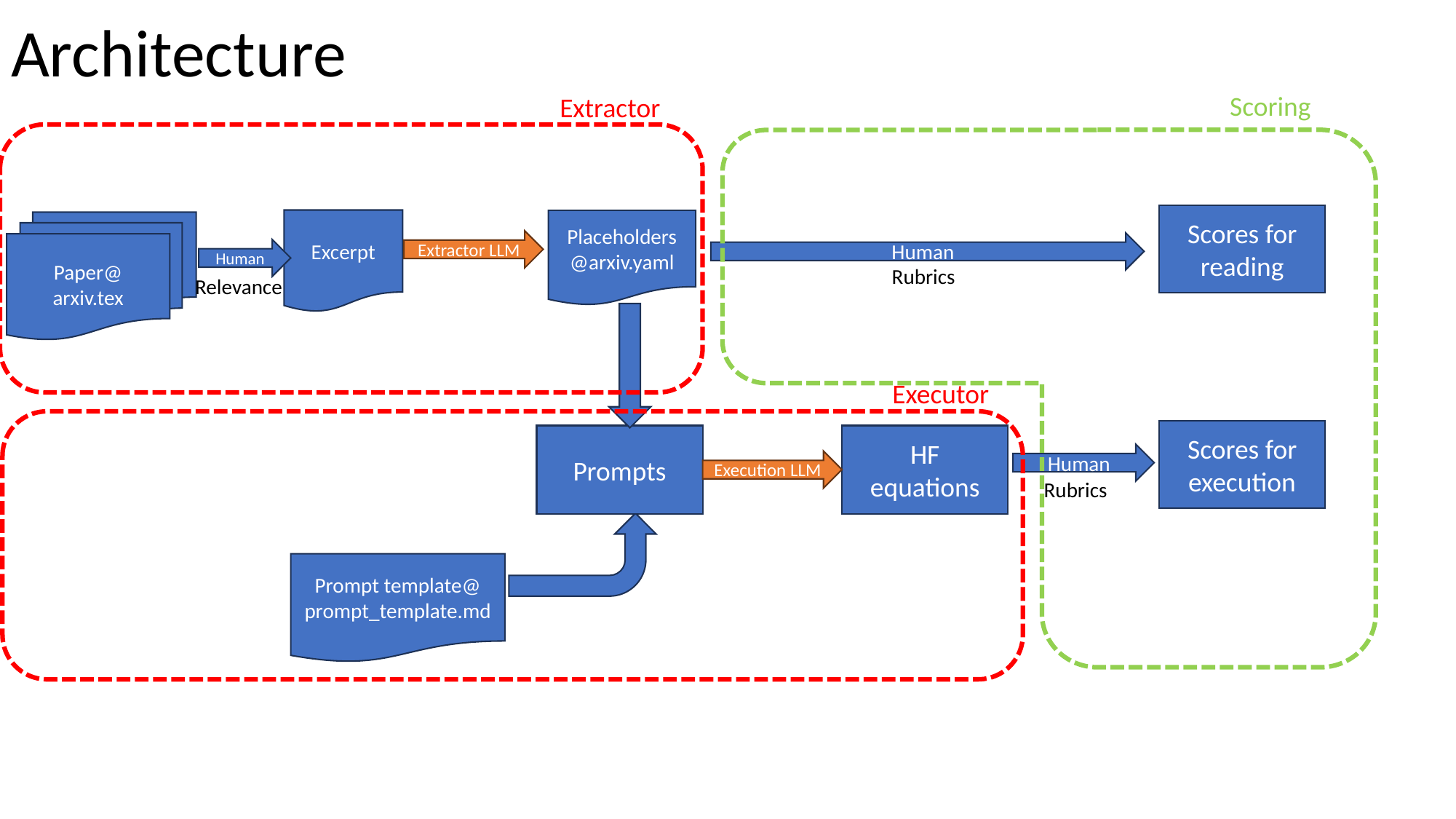

# Architecture
Scoring
Extractor

Scores for reading

Human
Relevance
Excerpt
Placeholders
@arxiv.yaml
Paper@ arxiv.tex
Extractor LLM
Human
Rubrics

Executor

Scores for execution
HF equations
Prompts
Human
Rubrics
Execution LLM

Prompt template@ prompt_template.md